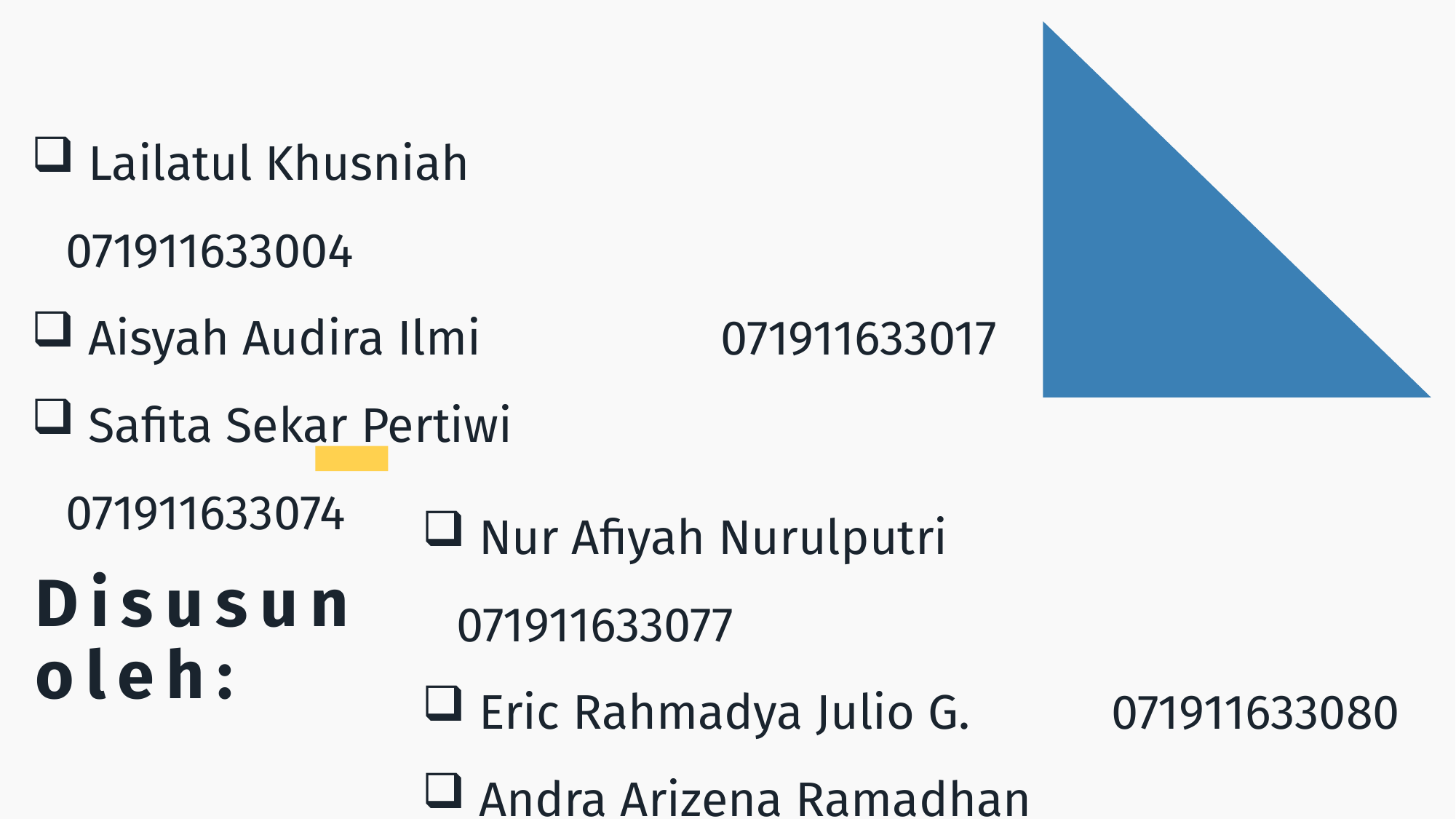

Lailatul Khusniah				071911633004
 Aisyah Audira Ilmi			071911633017
 Safita Sekar Pertiwi			071911633074

 Nur Afiyah Nurulputri			071911633077
 Eric Rahmadya Julio G.		071911633080
 Andra Arizena Ramadhan		071911633092
# Disusunoleh: